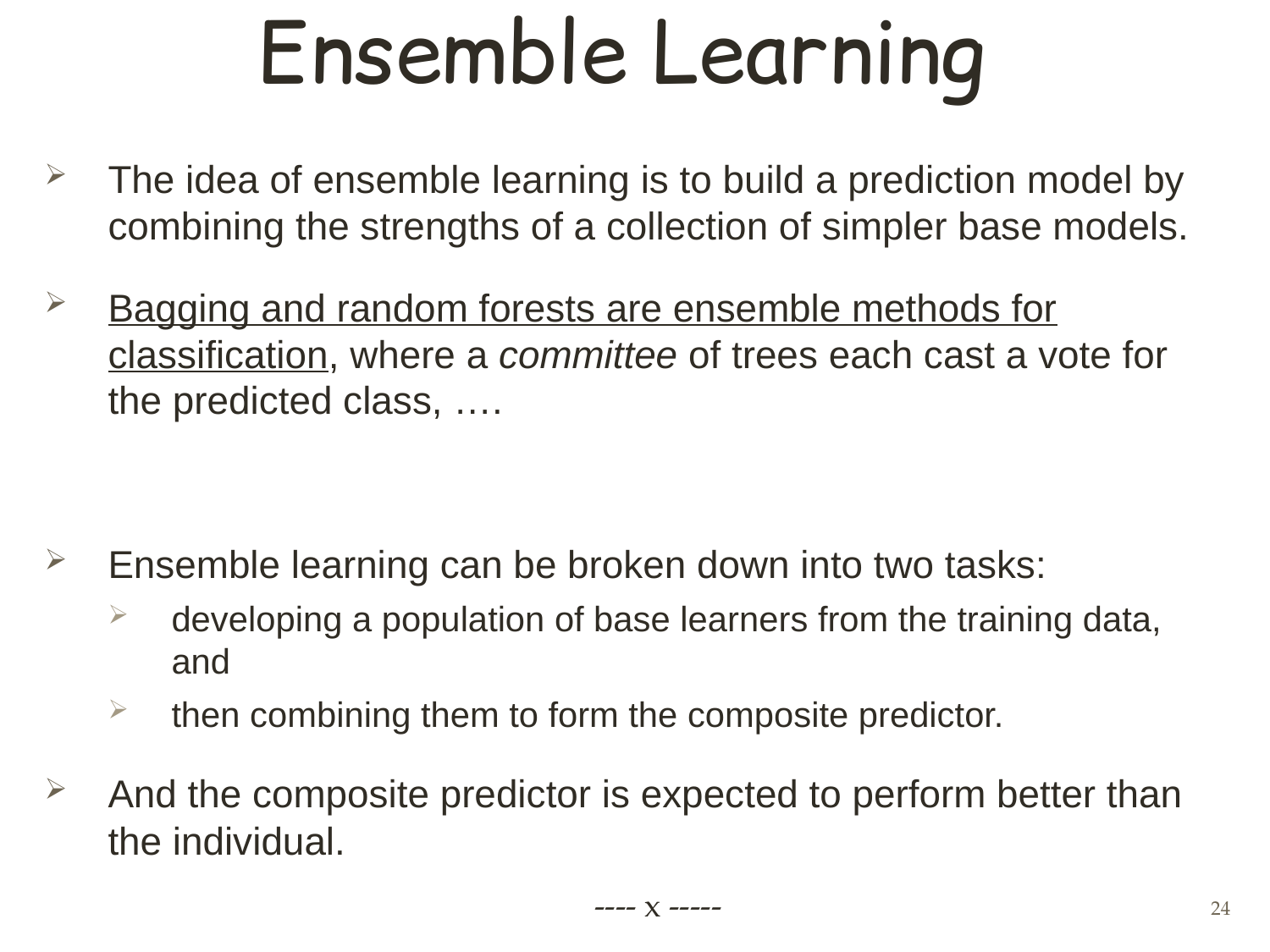

# Ensemble Learning
The idea of ensemble learning is to build a prediction model by combining the strengths of a collection of simpler base models.
Bagging and random forests are ensemble methods for classification, where a committee of trees each cast a vote for the predicted class, ….

Ensemble learning can be broken down into two tasks:
developing a population of base learners from the training data, and
then combining them to form the composite predictor.
And the composite predictor is expected to perform better than the individual.

---- x -----
24